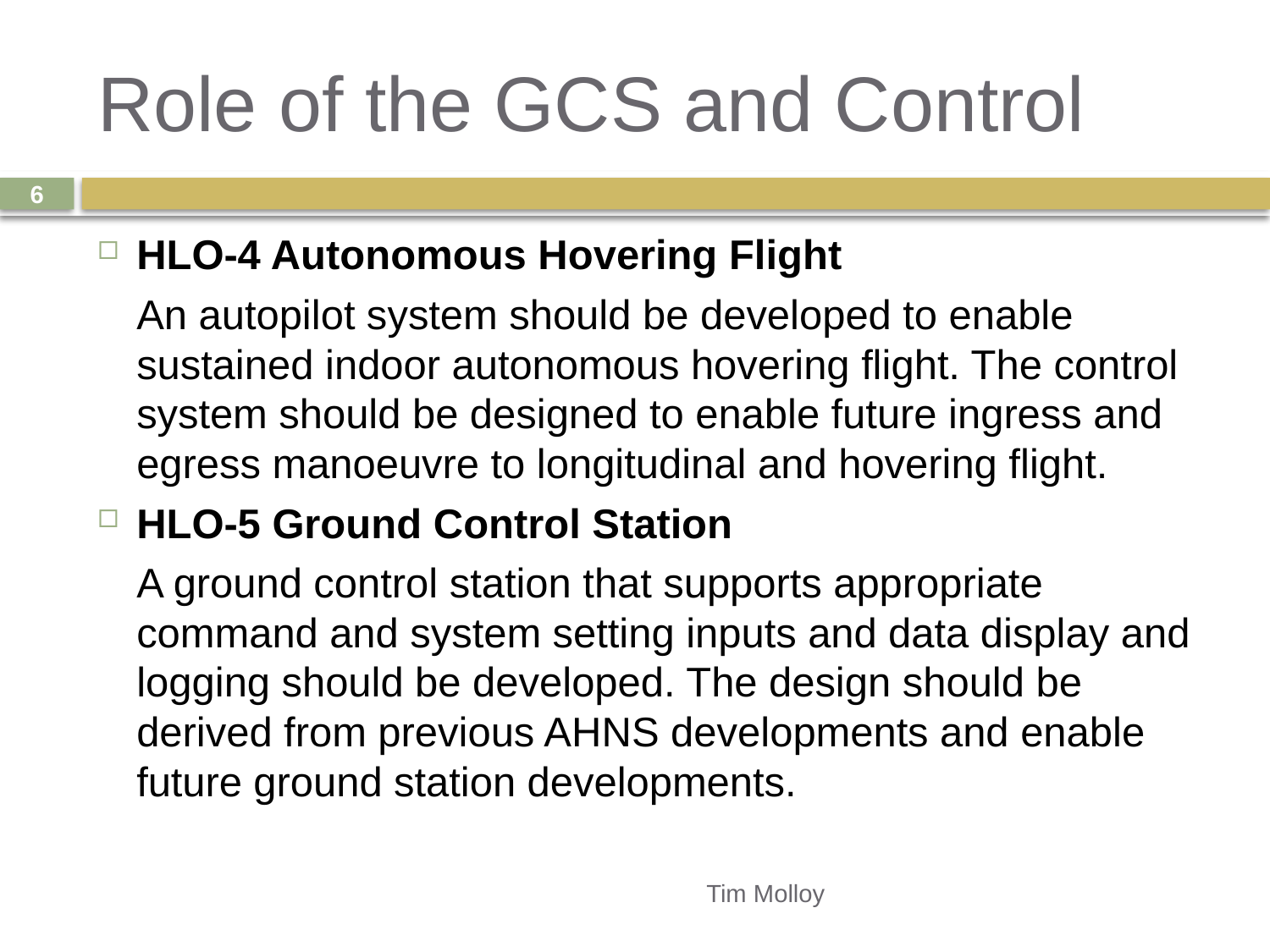

# Role of the GCS and Control
6
HLO-4 Autonomous Hovering Flight
	An autopilot system should be developed to enable sustained indoor autonomous hovering flight. The control system should be designed to enable future ingress and egress manoeuvre to longitudinal and hovering flight.
HLO-5 Ground Control Station
	A ground control station that supports appropriate command and system setting inputs and data display and logging should be developed. The design should be derived from previous AHNS developments and enable future ground station developments.
Tim Molloy